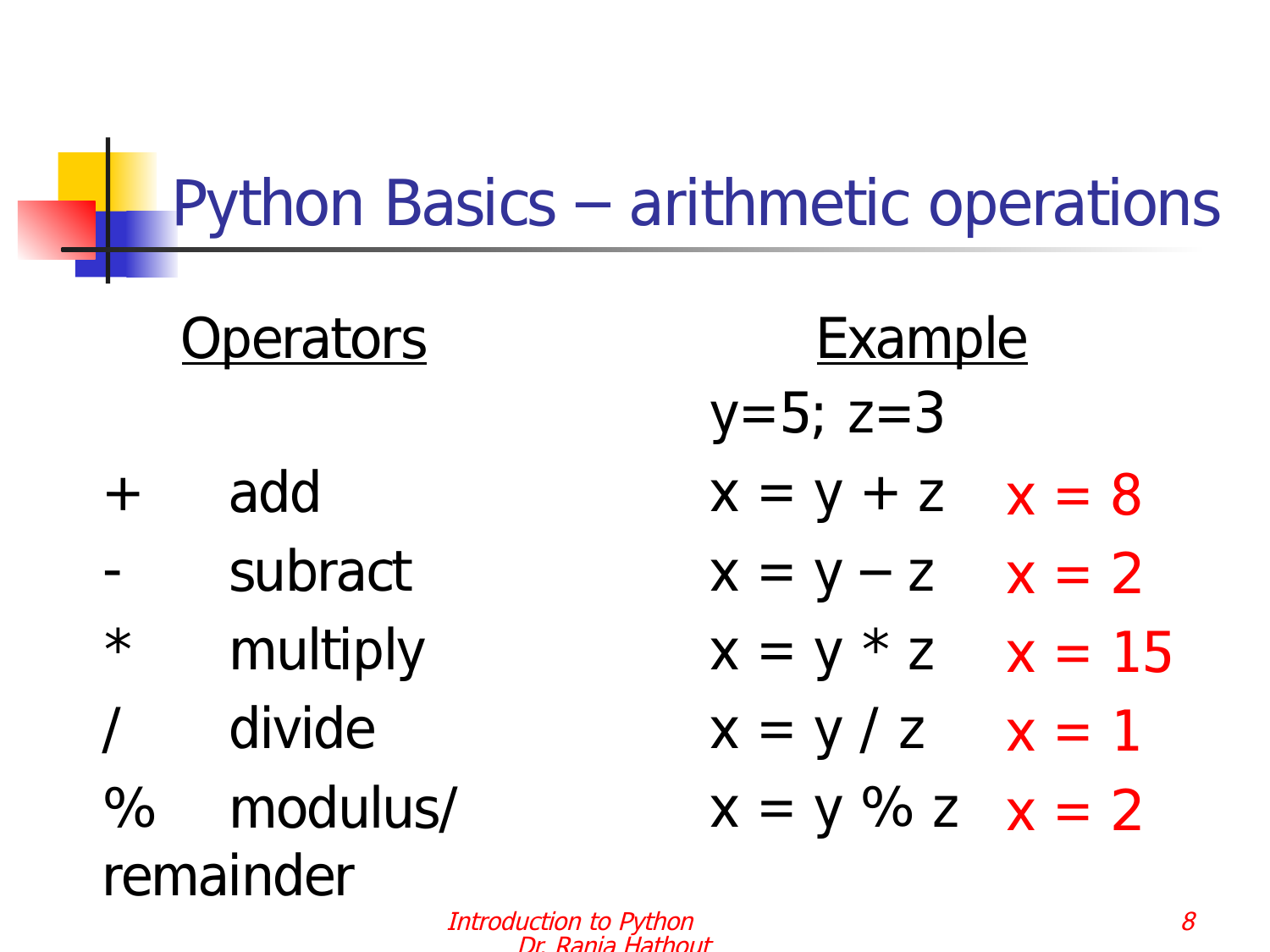

# Python Basics – arithmetic operations
Operators				Example

	+	add
	-	subract
	*	multiply
	/	divide
	%	modulus/remainder
y=5; z=3
x = y + z
x = y – z
x = y * z
x = y / z
x = y % z
x = 8
x = 2
x = 15
x = 1
x = 2
Introduction to Python                                 Dr. Rania Hathout
8